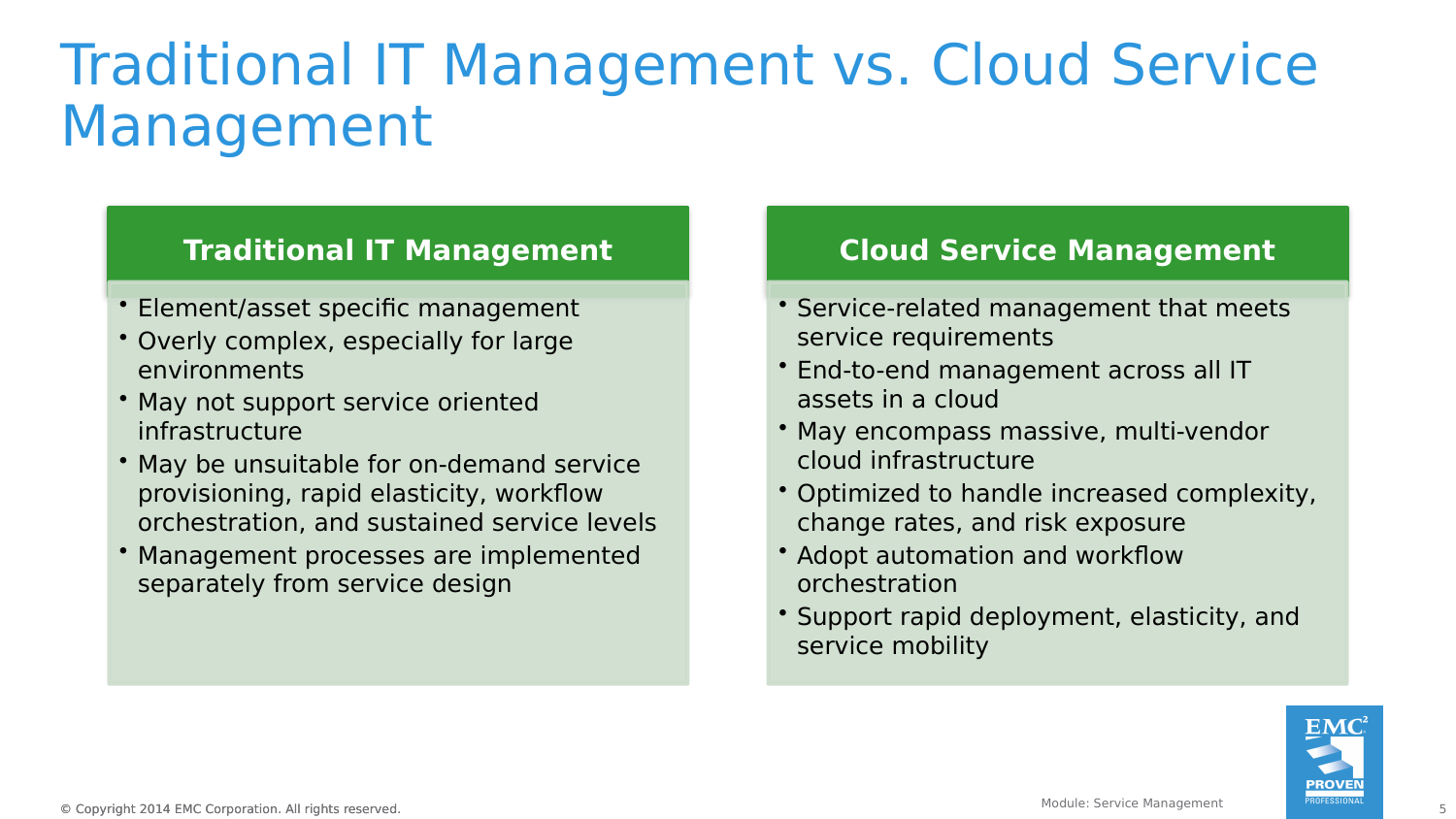

# Traditional IT Management vs. Cloud Service Management
Traditional IT Management
Element/asset specific management
Overly complex, especially for large environments
May not support service oriented infrastructure
May be unsuitable for on-demand service provisioning, rapid elasticity, workflow orchestration, and sustained service levels
Management processes are implemented separately from service design
Cloud Service Management
Service-related management that meets service requirements
End-to-end management across all IT assets in a cloud
May encompass massive, multi-vendor cloud infrastructure
Optimized to handle increased complexity, change rates, and risk exposure
Adopt automation and workflow orchestration
Support rapid deployment, elasticity, and service mobility
Module: Service Management